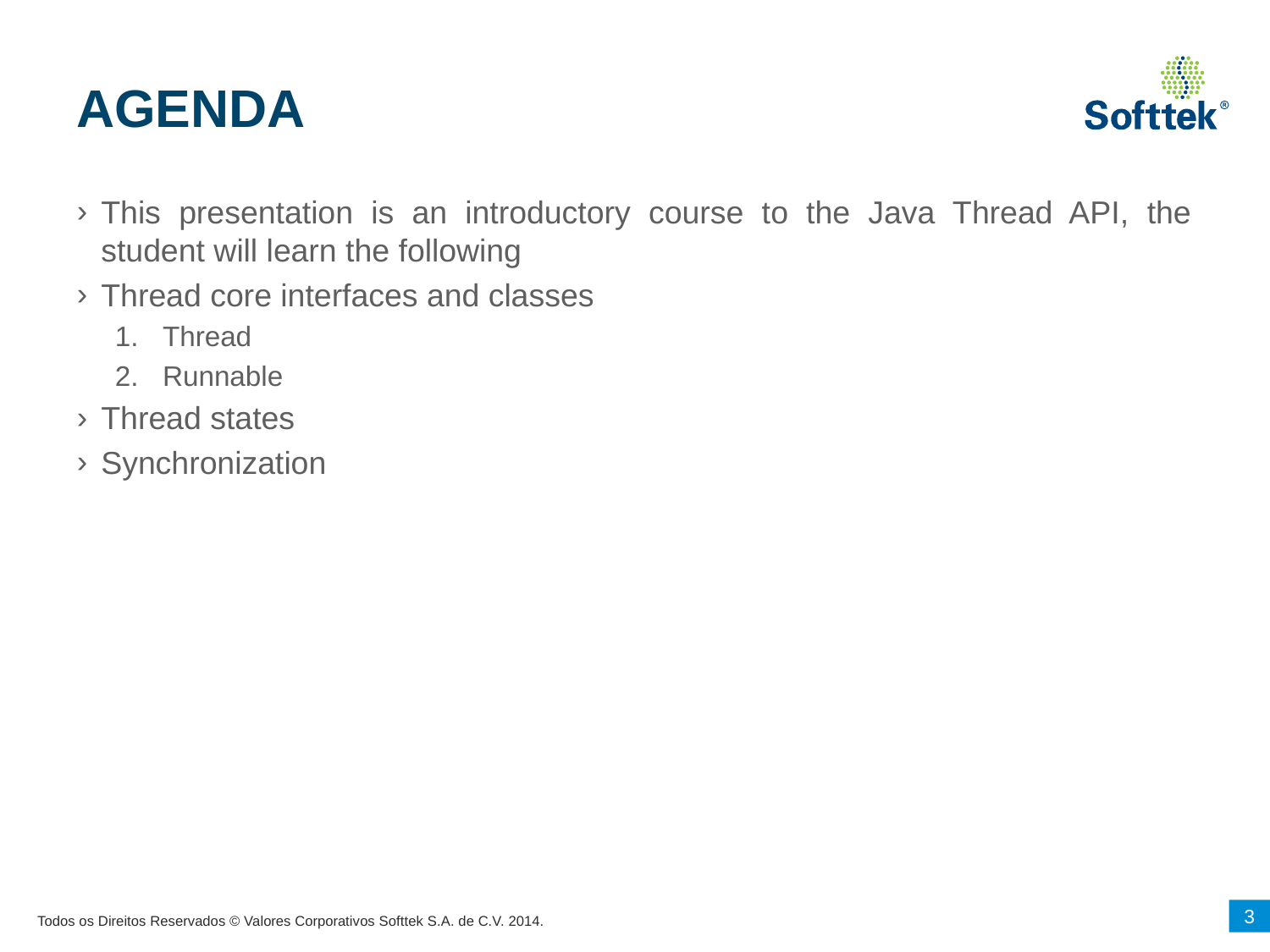

# AGENDA
This presentation is an introductory course to the Java Thread API, the student will learn the following
Thread core interfaces and classes
Thread
Runnable
Thread states
Synchronization

3